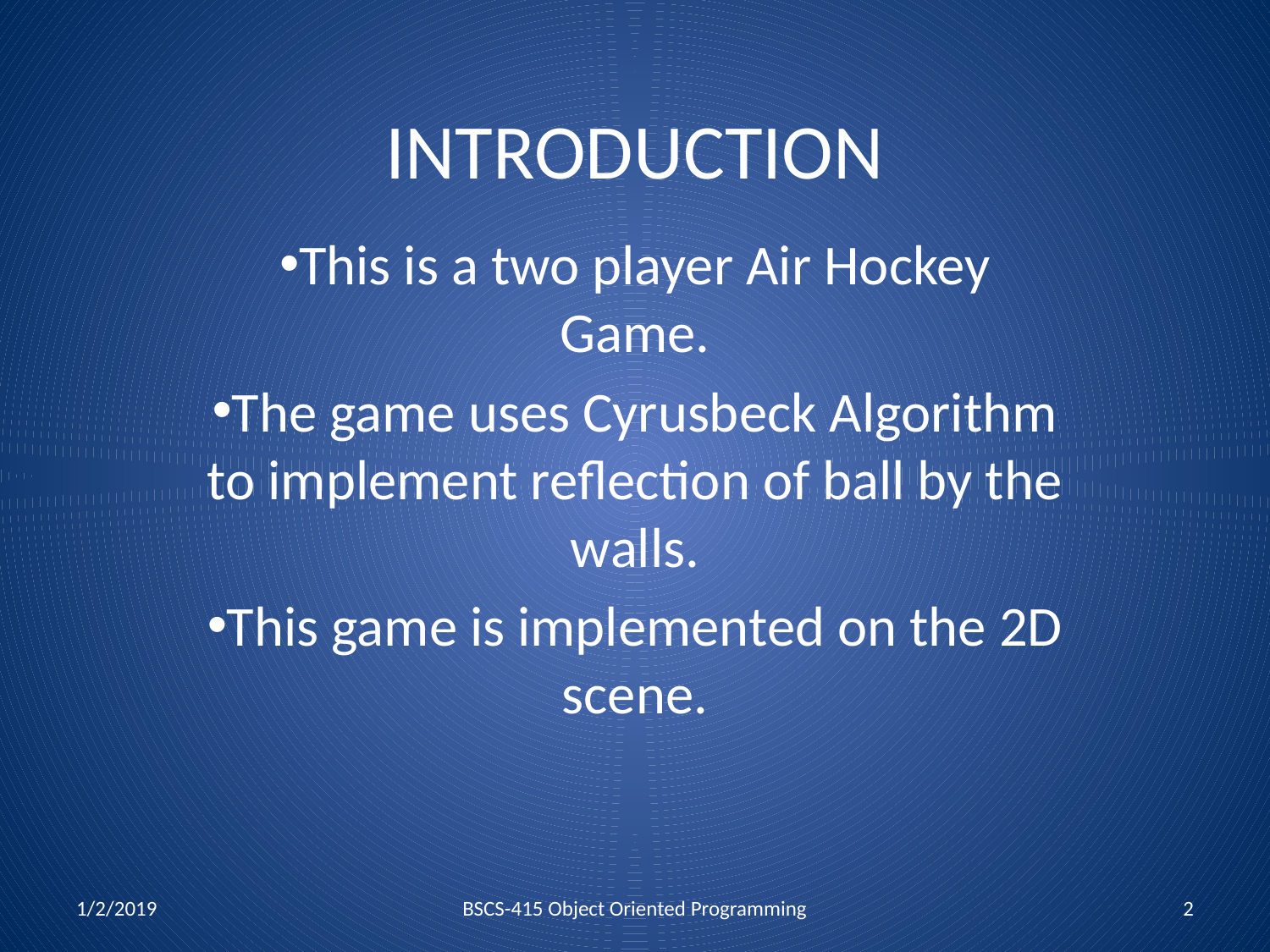

# INTRODUCTION
This is a two player Air Hockey Game.
The game uses Cyrusbeck Algorithm to implement reflection of ball by the walls.
This game is implemented on the 2D scene.

1/2/2019
BSCS-415 Object Oriented Programming
2